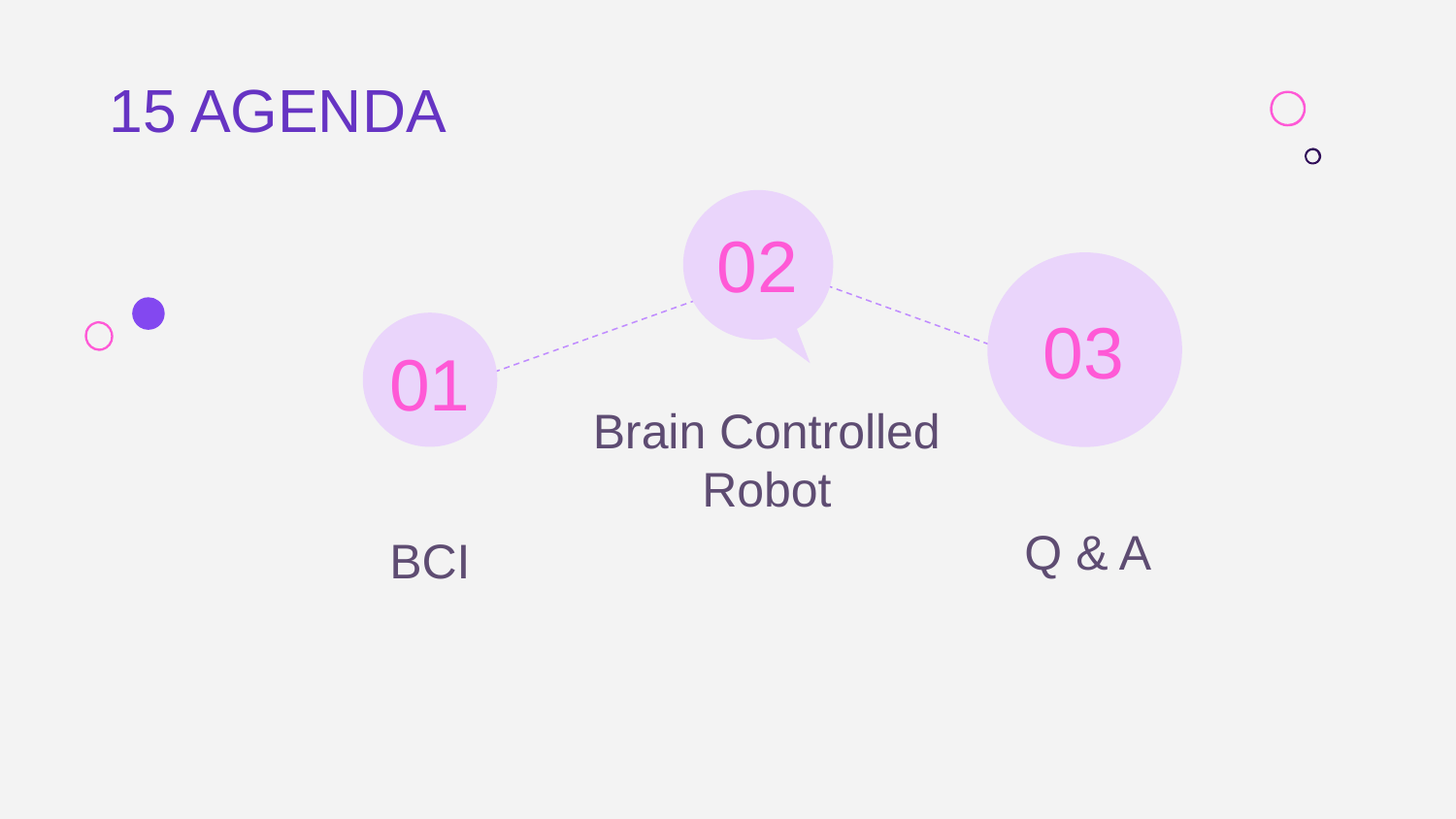

15 AGENDA

02

# 03

01
Brain Controlled Robot
Q & A
BCI